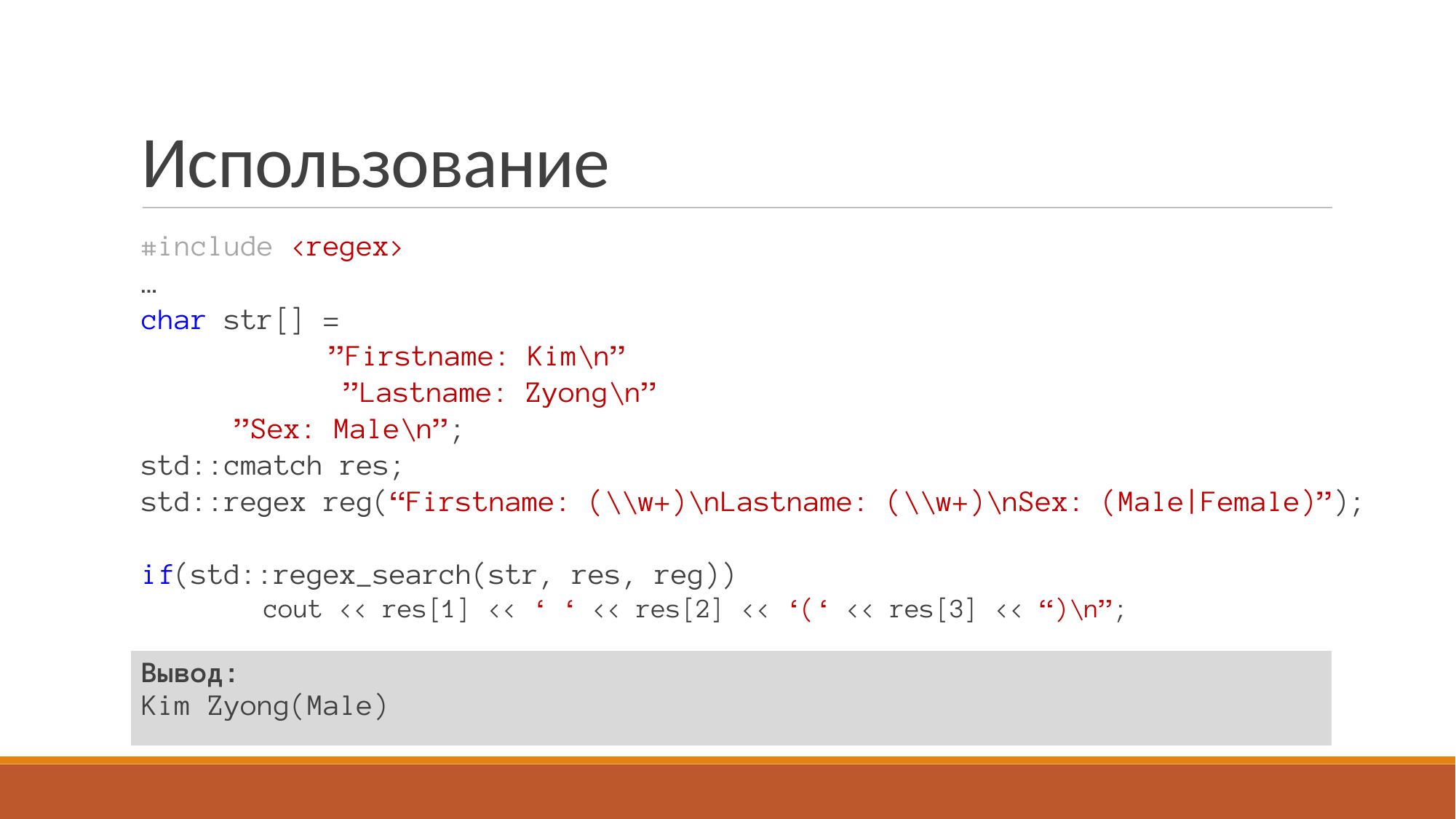

Использование
#include <regex>
…
char str[] =
	”Firstname: Kim\n”
	”Lastname: Zyong\n”
”Sex: Male\n”;
std::cmatch res;
std::regex reg(“Firstname: (\\w+)\nLastname: (\\w+)\nSex: (Male|Female)”);

if(std::regex_search(str, res, reg))
	cout << res[1] << ‘ ‘ << res[2] << ‘(‘ << res[3] << “)\n”;
Вывод:
Kim Zyong(Male)